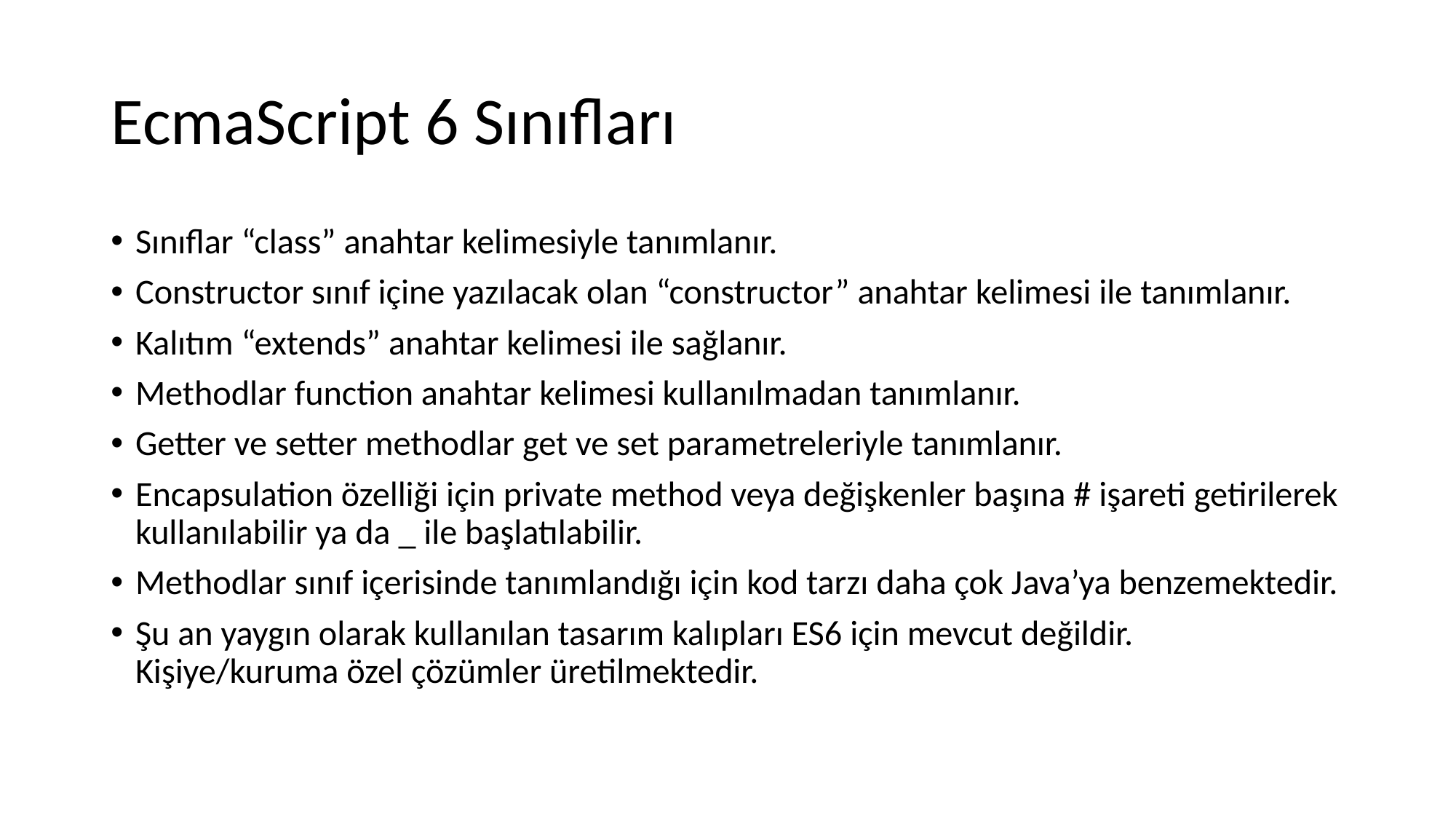

# EcmaScript 6 Sınıfları
Sınıflar “class” anahtar kelimesiyle tanımlanır.
Constructor sınıf içine yazılacak olan “constructor” anahtar kelimesi ile tanımlanır.
Kalıtım “extends” anahtar kelimesi ile sağlanır.
Methodlar function anahtar kelimesi kullanılmadan tanımlanır.
Getter ve setter methodlar get ve set parametreleriyle tanımlanır.
Encapsulation özelliği için private method veya değişkenler başına # işareti getirilerek kullanılabilir ya da _ ile başlatılabilir.
Methodlar sınıf içerisinde tanımlandığı için kod tarzı daha çok Java’ya benzemektedir.
Şu an yaygın olarak kullanılan tasarım kalıpları ES6 için mevcut değildir. Kişiye/kuruma özel çözümler üretilmektedir.